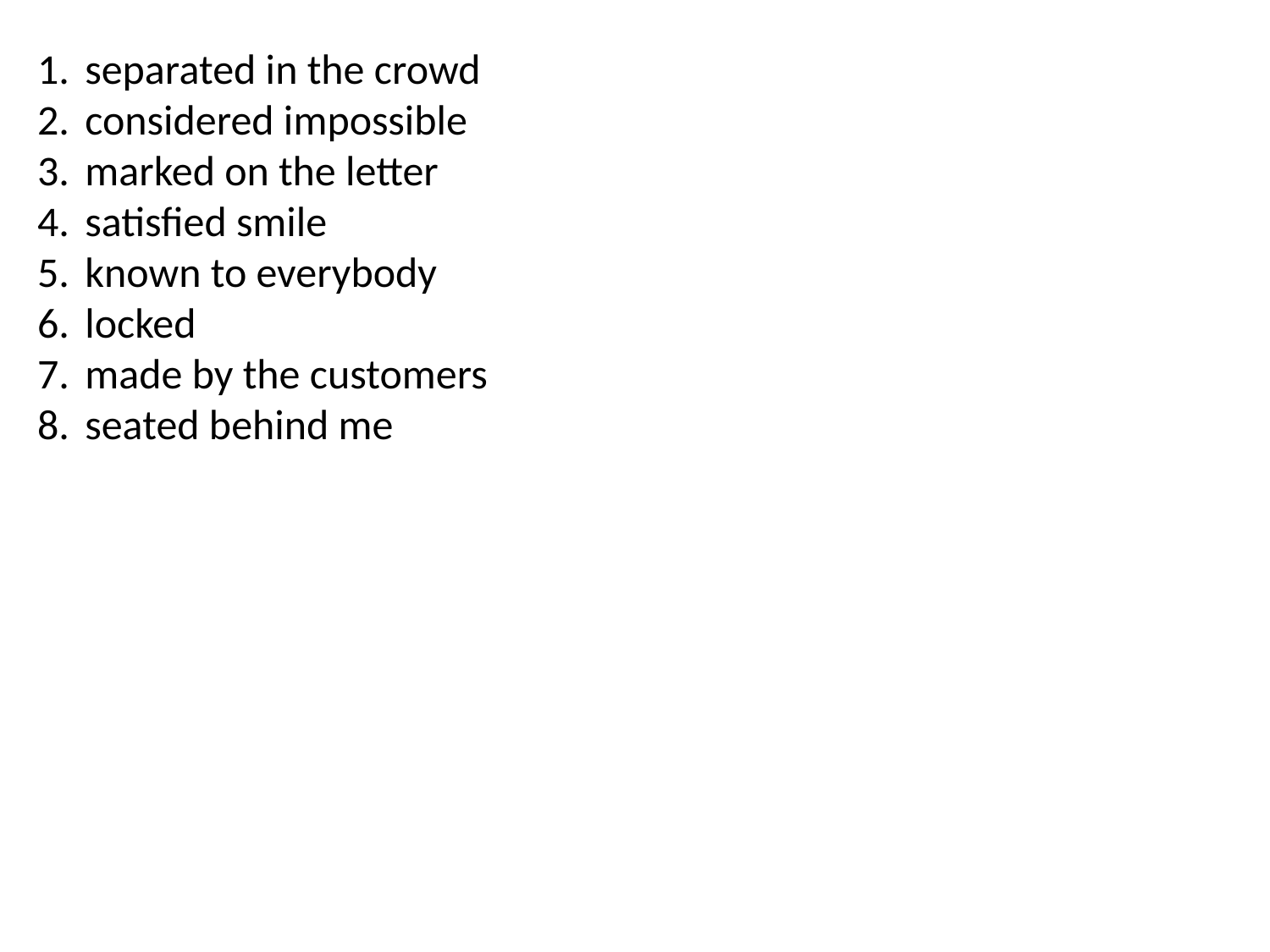

separated in the crowd
considered impossible
marked on the letter
satisfied smile
known to everybody
locked
made by the customers
seated behind me